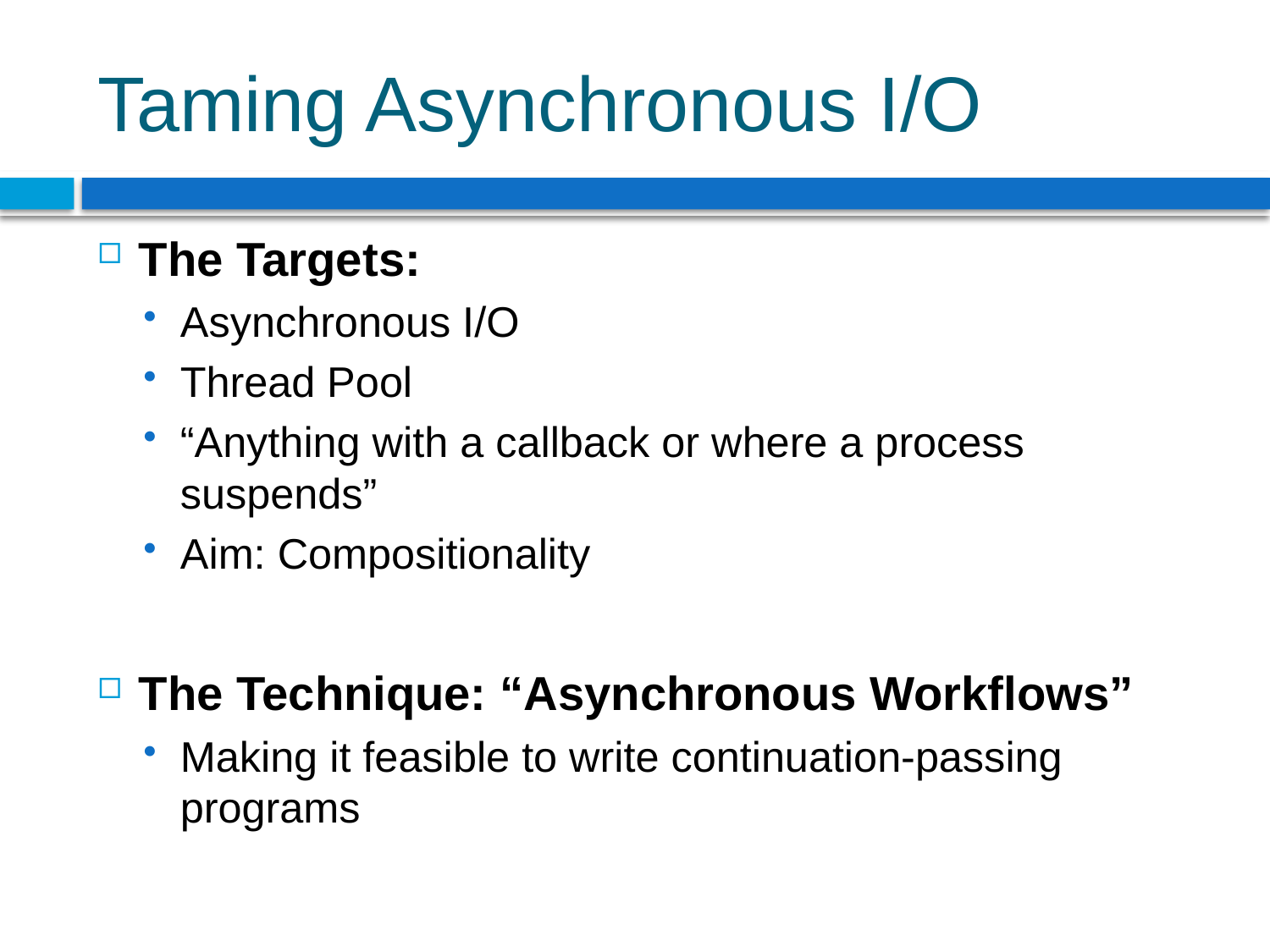

# Taming Asynchronous I/O
The Targets:
Asynchronous I/O
Thread Pool
“Anything with a callback or where a process suspends”
Aim: Compositionality

The Technique: “Asynchronous Workflows”
Making it feasible to write continuation-passing programs